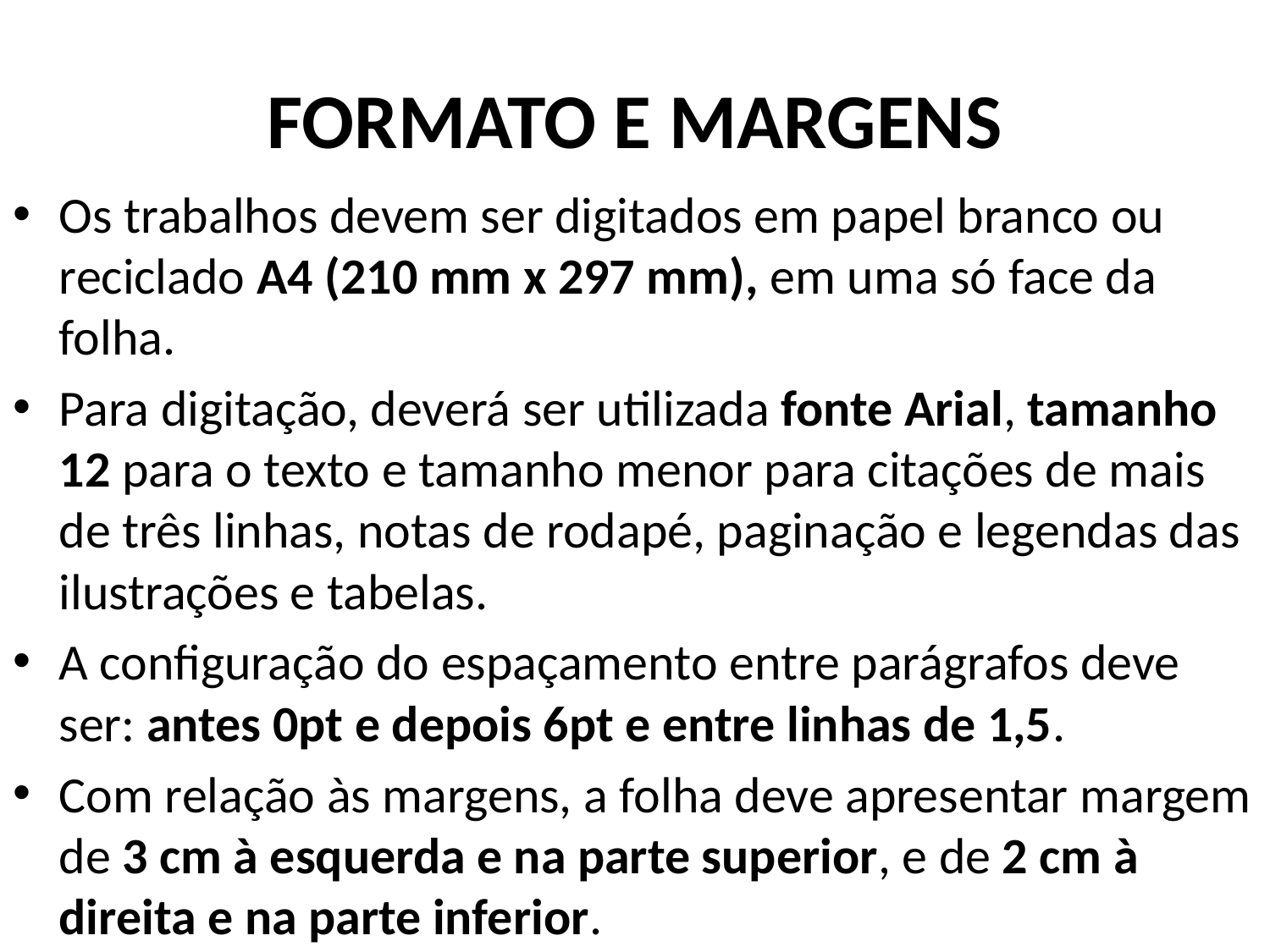

# FORMATO E MARGENS
Os trabalhos devem ser digitados em papel branco ou reciclado A4 (210 mm x 297 mm), em uma só face da folha.
Para digitação, deverá ser utilizada fonte Arial, tamanho 12 para o texto e tamanho menor para citações de mais de três linhas, notas de rodapé, paginação e legendas das ilustrações e tabelas.
A configuração do espaçamento entre parágrafos deve ser: antes 0pt e depois 6pt e entre linhas de 1,5.
Com relação às margens, a folha deve apresentar margem de 3 cm à esquerda e na parte superior, e de 2 cm à direita e na parte inferior.